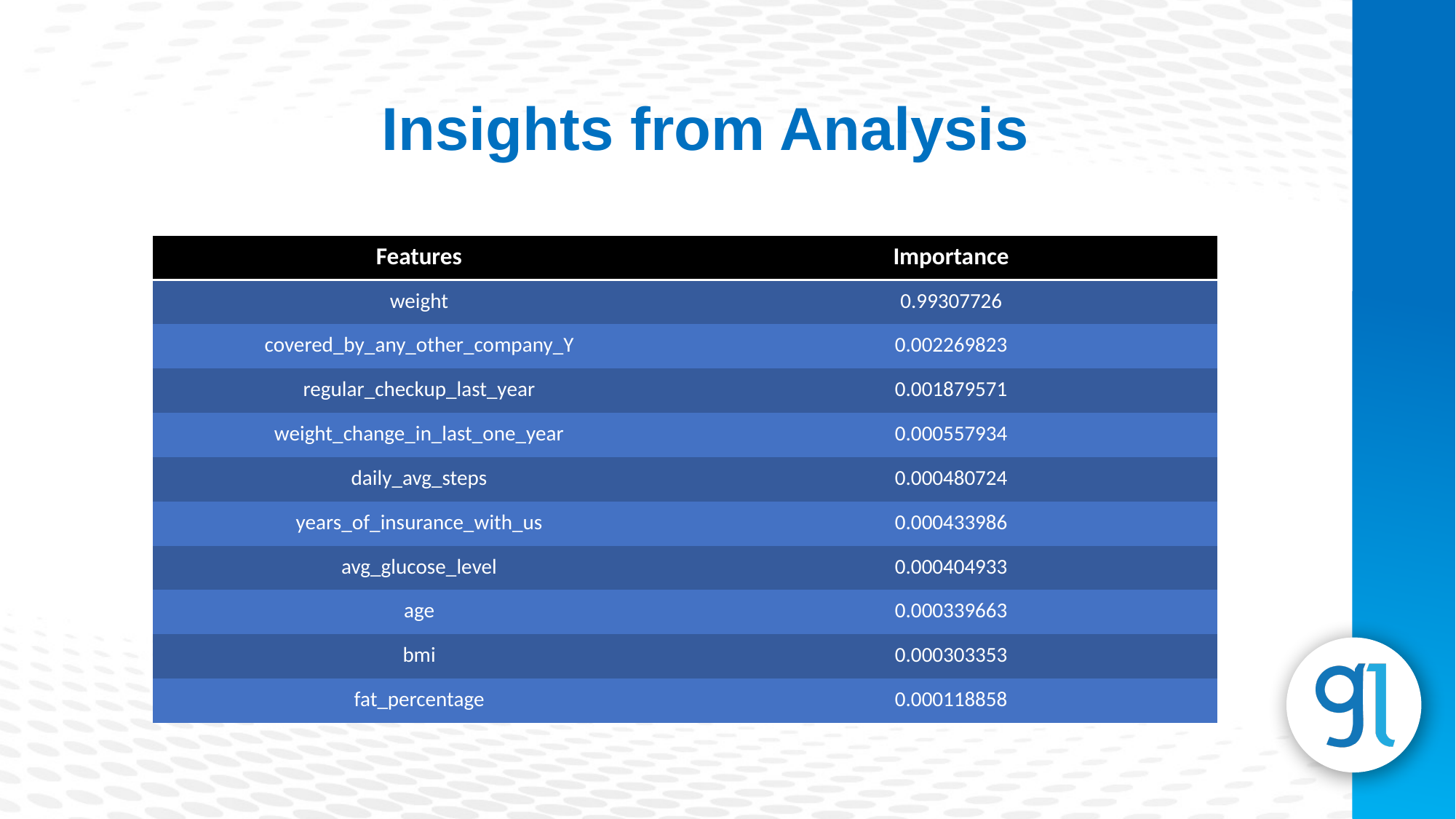

Insights from Analysis
| Features | Importance |
| --- | --- |
| weight | 0.99307726 |
| covered\_by\_any\_other\_company\_Y | 0.002269823 |
| regular\_checkup\_last\_year | 0.001879571 |
| weight\_change\_in\_last\_one\_year | 0.000557934 |
| daily\_avg\_steps | 0.000480724 |
| years\_of\_insurance\_with\_us | 0.000433986 |
| avg\_glucose\_level | 0.000404933 |
| age | 0.000339663 |
| bmi | 0.000303353 |
| fat\_percentage | 0.000118858 |